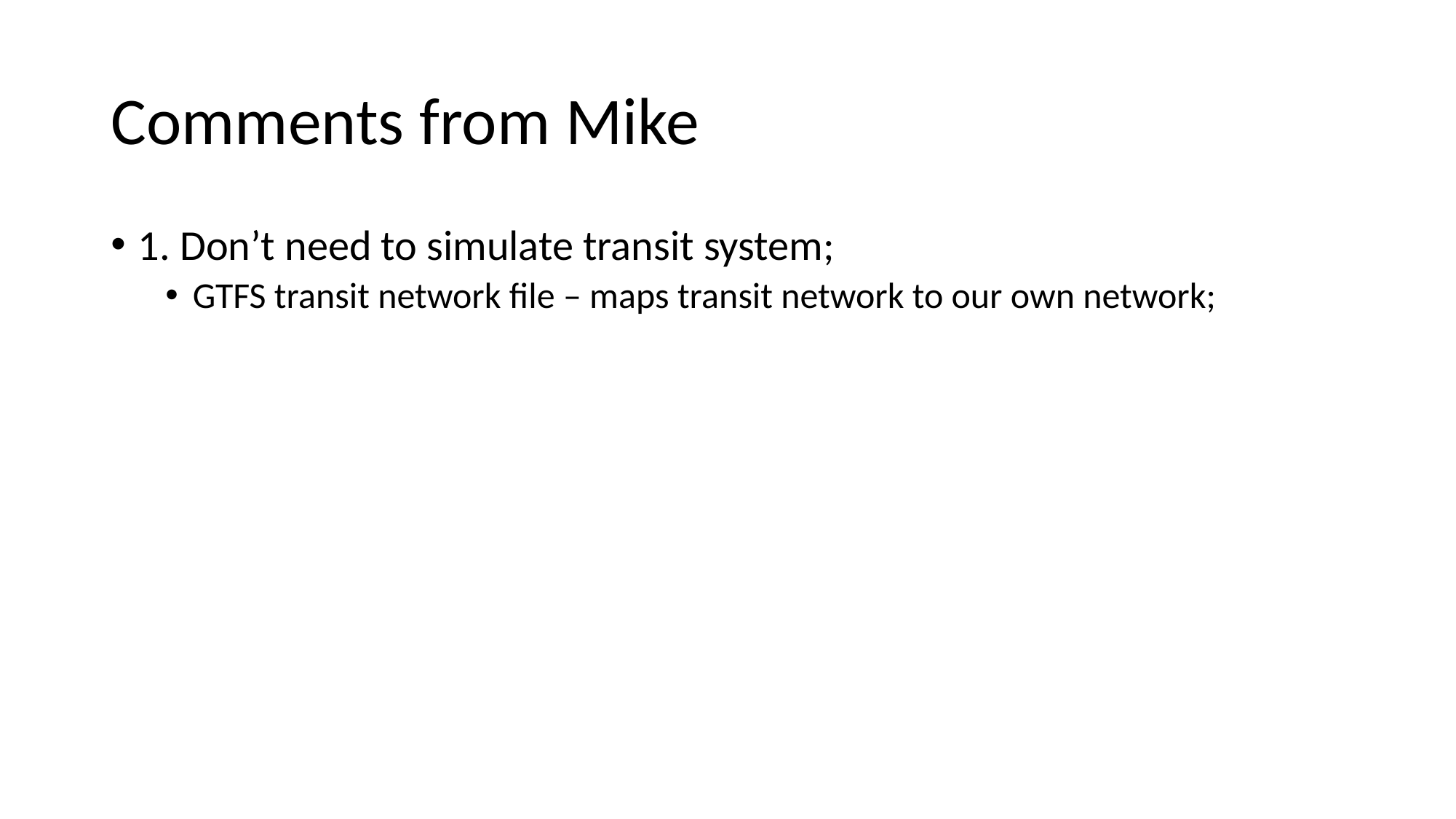

# Comments from Mike
1. Don’t need to simulate transit system;
GTFS transit network file – maps transit network to our own network;